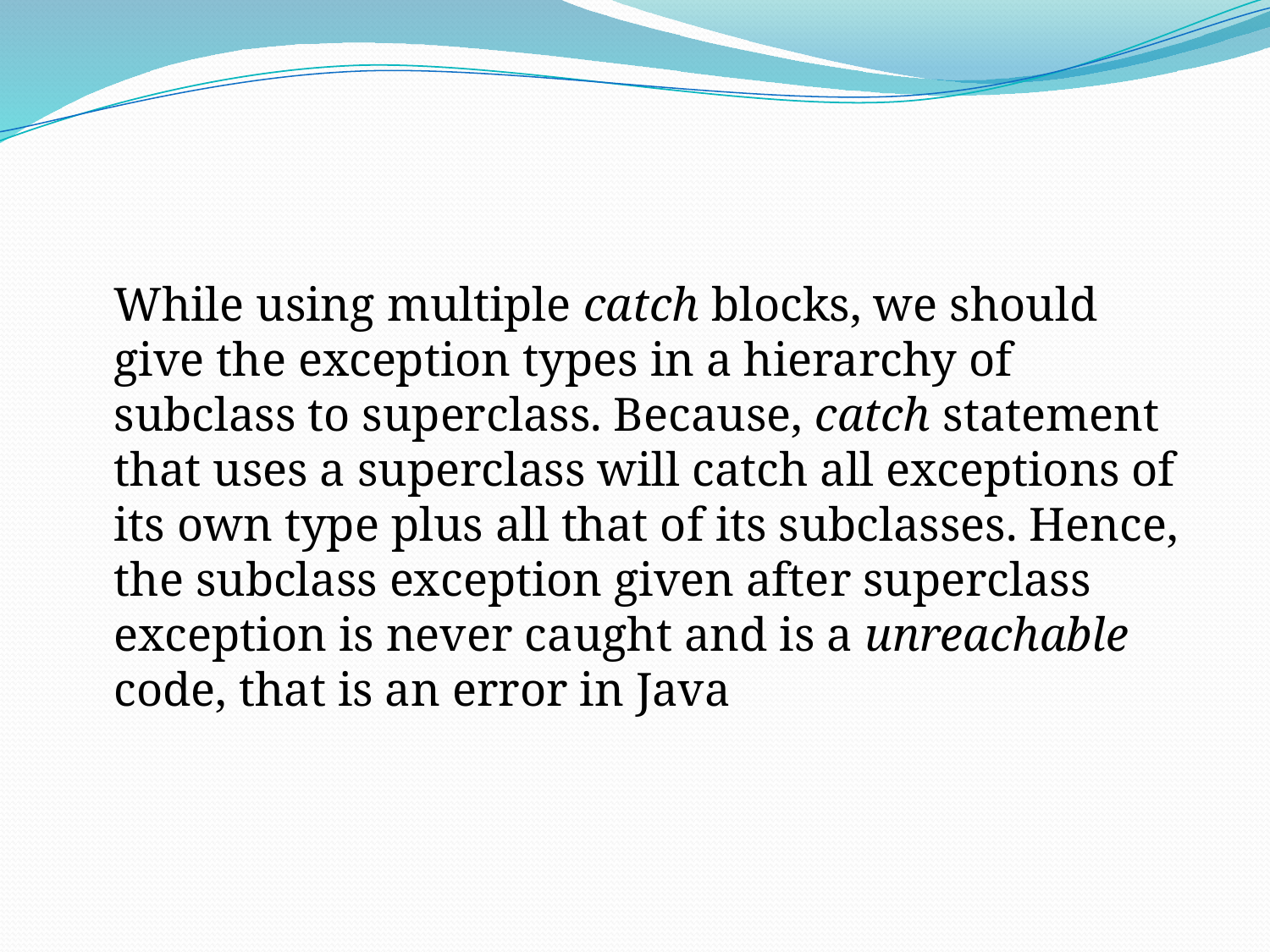

#
	While using multiple catch blocks, we should give the exception types in a hierarchy of subclass to superclass. Because, catch statement that uses a superclass will catch all exceptions of its own type plus all that of its subclasses. Hence, the subclass exception given after superclass exception is never caught and is a unreachable code, that is an error in Java